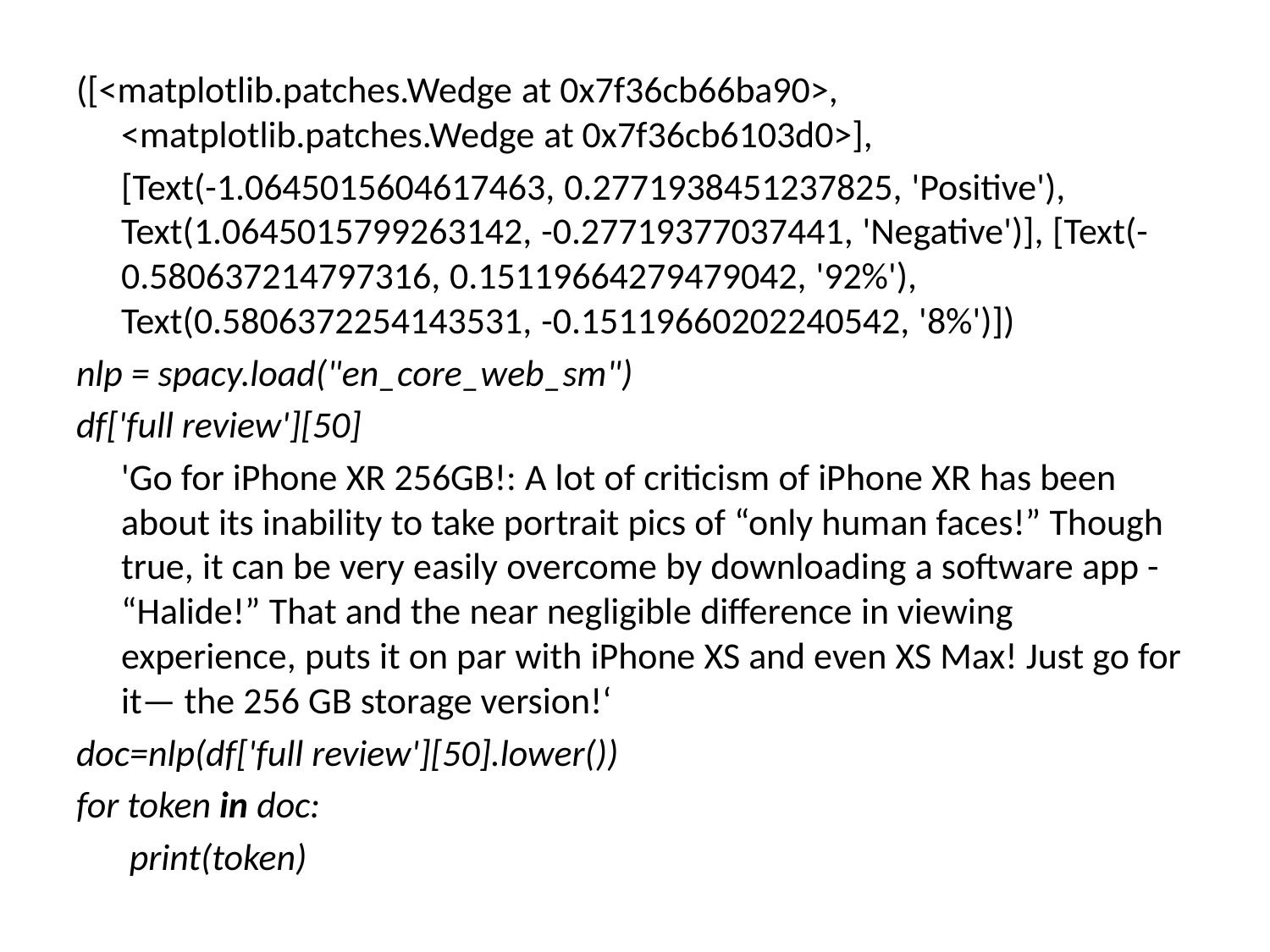

([<matplotlib.patches.Wedge at 0x7f36cb66ba90>, <matplotlib.patches.Wedge at 0x7f36cb6103d0>],
	[Text(-1.0645015604617463, 0.2771938451237825, 'Positive'), Text(1.0645015799263142, -0.27719377037441, 'Negative')], [Text(-0.580637214797316, 0.15119664279479042, '92%'), Text(0.5806372254143531, -0.15119660202240542, '8%')])
nlp = spacy.load("en_core_web_sm")
df['full review'][50]
	'Go for iPhone XR 256GB!: A lot of criticism of iPhone XR has been about its inability to take portrait pics of “only human faces!” Though true, it can be very easily overcome by downloading a software app - “Halide!” That and the near negligible difference in viewing experience, puts it on par with iPhone XS and even XS Max! Just go for it— the 256 GB storage version!‘
doc=nlp(df['full review'][50].lower())
for token in doc:
	 print(token)